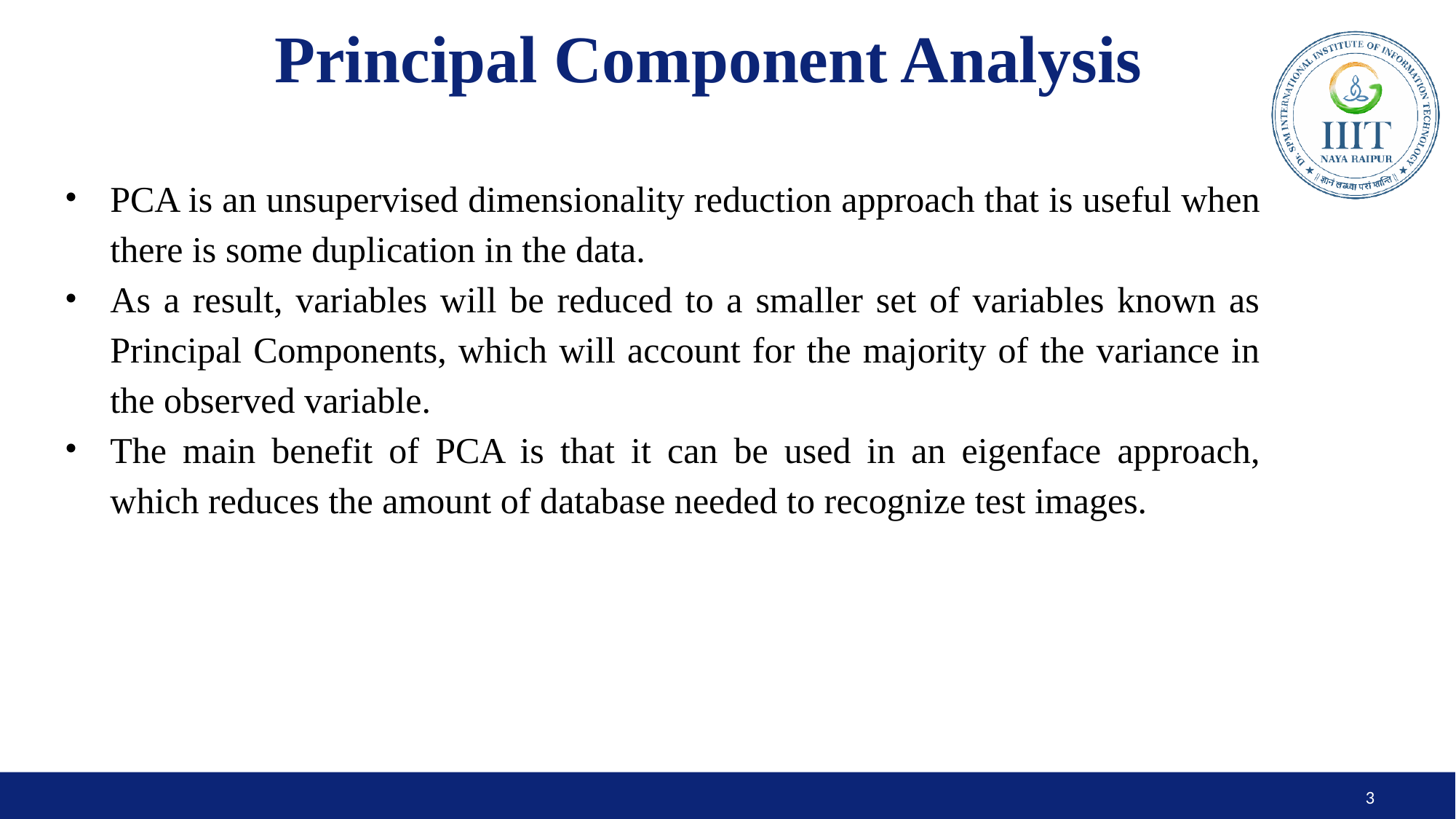

# Principal Component Analysis

PCA is an unsupervised dimensionality reduction approach that is useful when there is some duplication in the data.
As a result, variables will be reduced to a smaller set of variables known as Principal Components, which will account for the majority of the variance in the observed variable.
The main benefit of PCA is that it can be used in an eigenface approach, which reduces the amount of database needed to recognize test images.
3